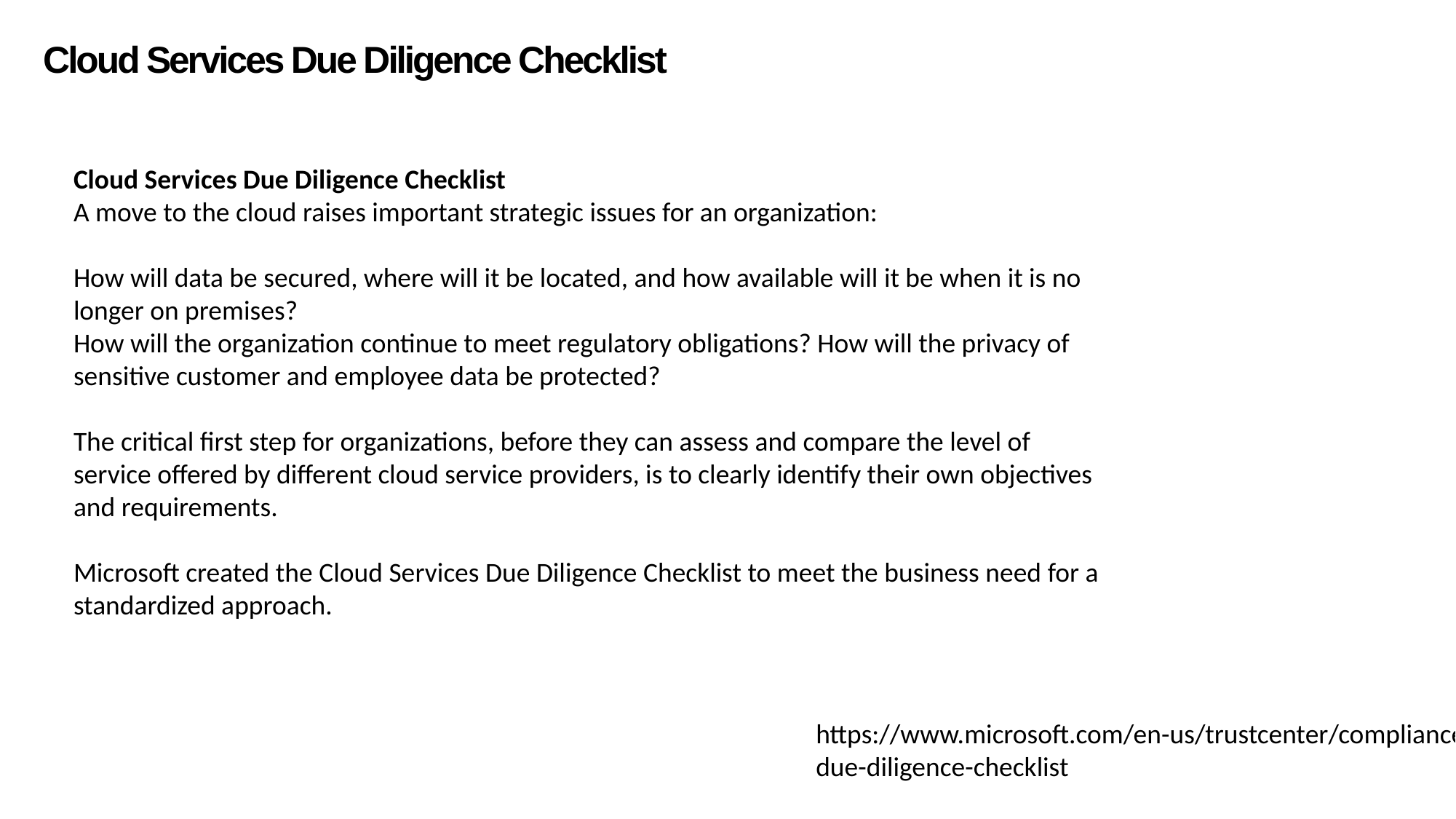

# Cloud Services Due Diligence Checklist
Cloud Services Due Diligence Checklist
A move to the cloud raises important strategic issues for an organization:

How will data be secured, where will it be located, and how available will it be when it is no longer on premises?
How will the organization continue to meet regulatory obligations? How will the privacy of sensitive customer and employee data be protected?

The critical first step for organizations, before they can assess and compare the level of service offered by different cloud service providers, is to clearly identify their own objectives and requirements.

Microsoft created the Cloud Services Due Diligence Checklist to meet the business need for a standardized approach.
https://www.microsoft.com/en-us/trustcenter/compliance/due-diligence-checklist